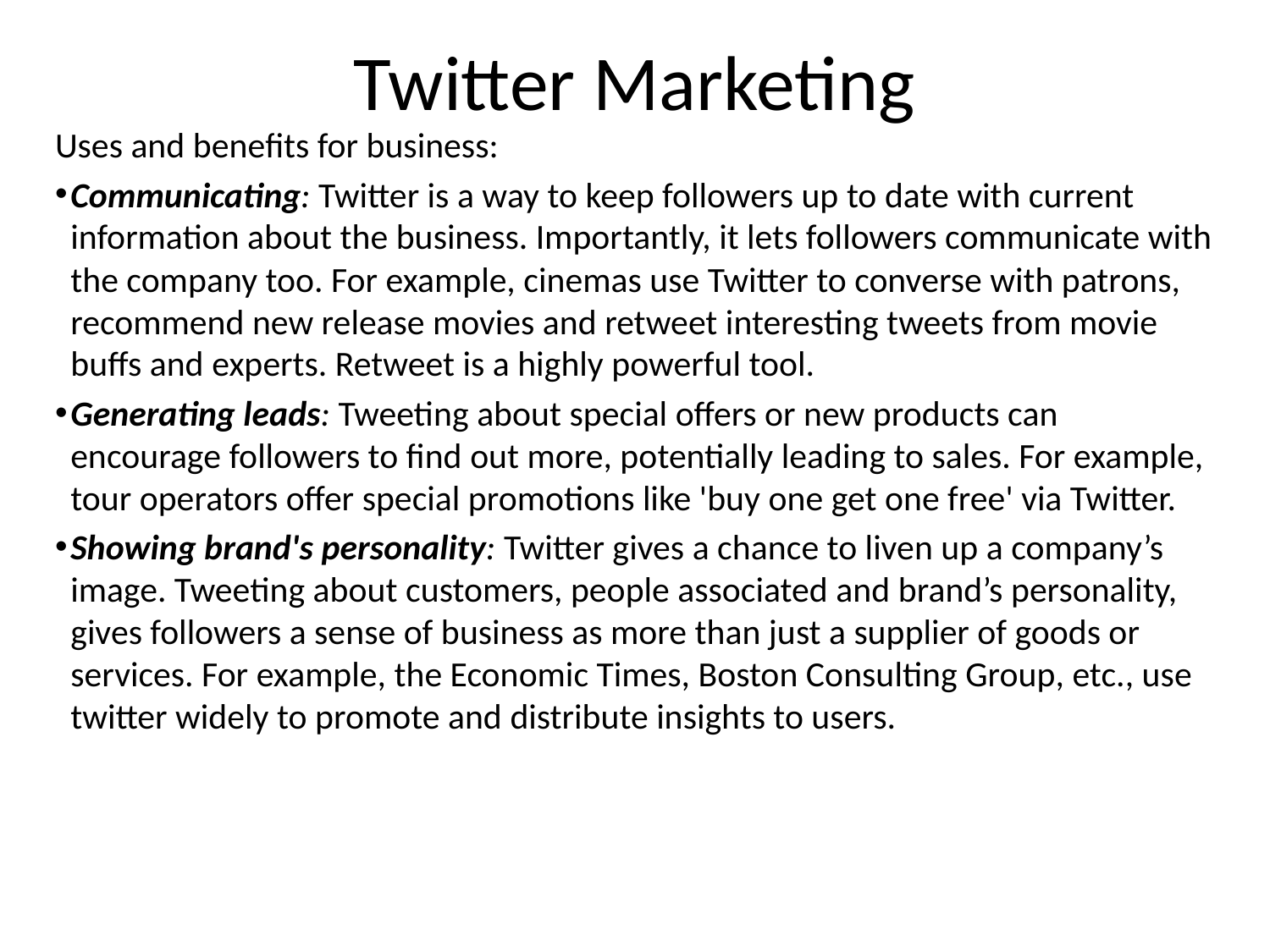

# Twitter Marketing
Uses and benefits for business:
Communicating: Twitter is a way to keep followers up to date with current information about the business. Importantly, it lets followers communicate with the company too. For example, cinemas use Twitter to converse with patrons, recommend new release movies and retweet interesting tweets from movie buffs and experts. Retweet is a highly powerful tool.
Generating leads: Tweeting about special offers or new products can encourage followers to find out more, potentially leading to sales. For example, tour operators offer special promotions like 'buy one get one free' via Twitter.
Showing brand's personality: Twitter gives a chance to liven up a company’s image. Tweeting about customers, people associated and brand’s personality, gives followers a sense of business as more than just a supplier of goods or services. For example, the Economic Times, Boston Consulting Group, etc., use twitter widely to promote and distribute insights to users.